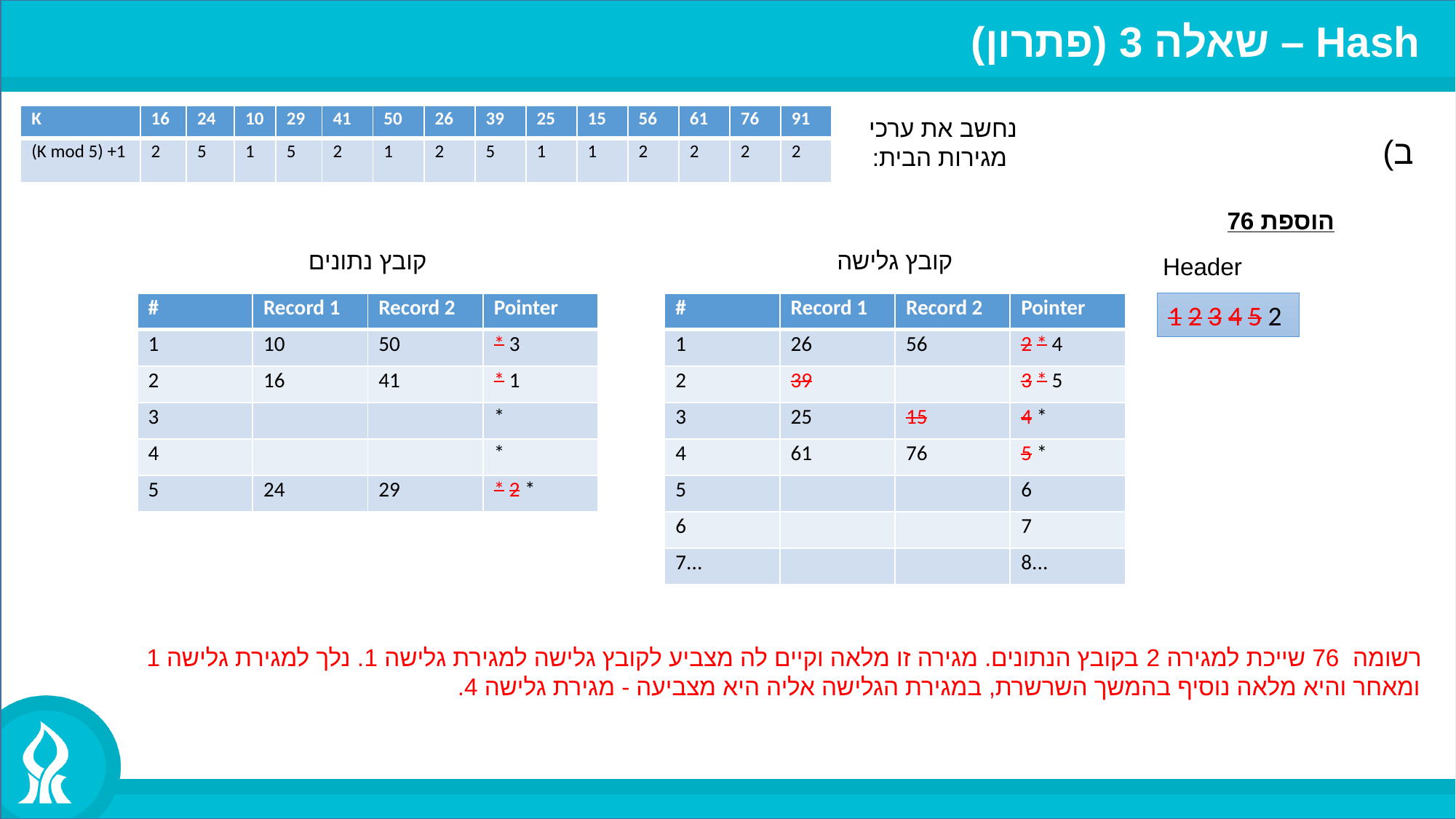

Hash – שאלה 3 (פתרון)
ב)
| K | 16 | 24 | 10 | 29 | 41 | 50 | 26 | 39 | 25 | 15 | 56 | 61 | 76 | 91 |
| --- | --- | --- | --- | --- | --- | --- | --- | --- | --- | --- | --- | --- | --- | --- |
| (K mod 5) +1 | 2 | 5 | 1 | 5 | 2 | 1 | 2 | 5 | 1 | 1 | 2 | 2 | 2 | 2 |
נחשב את ערכי
מגירות הבית:
הוספת 76
קובץ נתונים
קובץ גלישה
Header
| # | Record 1 | Record 2 | Pointer |
| --- | --- | --- | --- |
| 1 | 10 | 50 | \* 3 |
| 2 | 16 | 41 | \* 1 |
| 3 |  |  | \* |
| 4 |  |  | \* |
| 5 | 24 | 29 | \* 2 \* |
| # | Record 1 | Record 2 | Pointer |
| --- | --- | --- | --- |
| 1 | 26 | 56 | 2 \* 4 |
| 2 | 39 |  | 3 \* 5 |
| 3 | 25 | 15 | 4 \* |
| 4 | 61 | 76 | 5 \* |
| 5 |  |  | 6 |
| 6 |  |  | 7 |
| 7... |  |  | 8... |
1 2 3 4 5 2
רשומה  76 שייכת למגירה 2 בקובץ הנתונים. מגירה זו מלאה וקיים לה מצביע לקובץ גלישה למגירת גלישה 1. נלך למגירת גלישה 1 ומאחר והיא מלאה נוסיף בהמשך השרשרת, במגירת הגלישה אליה היא מצביעה - מגירת גלישה 4.